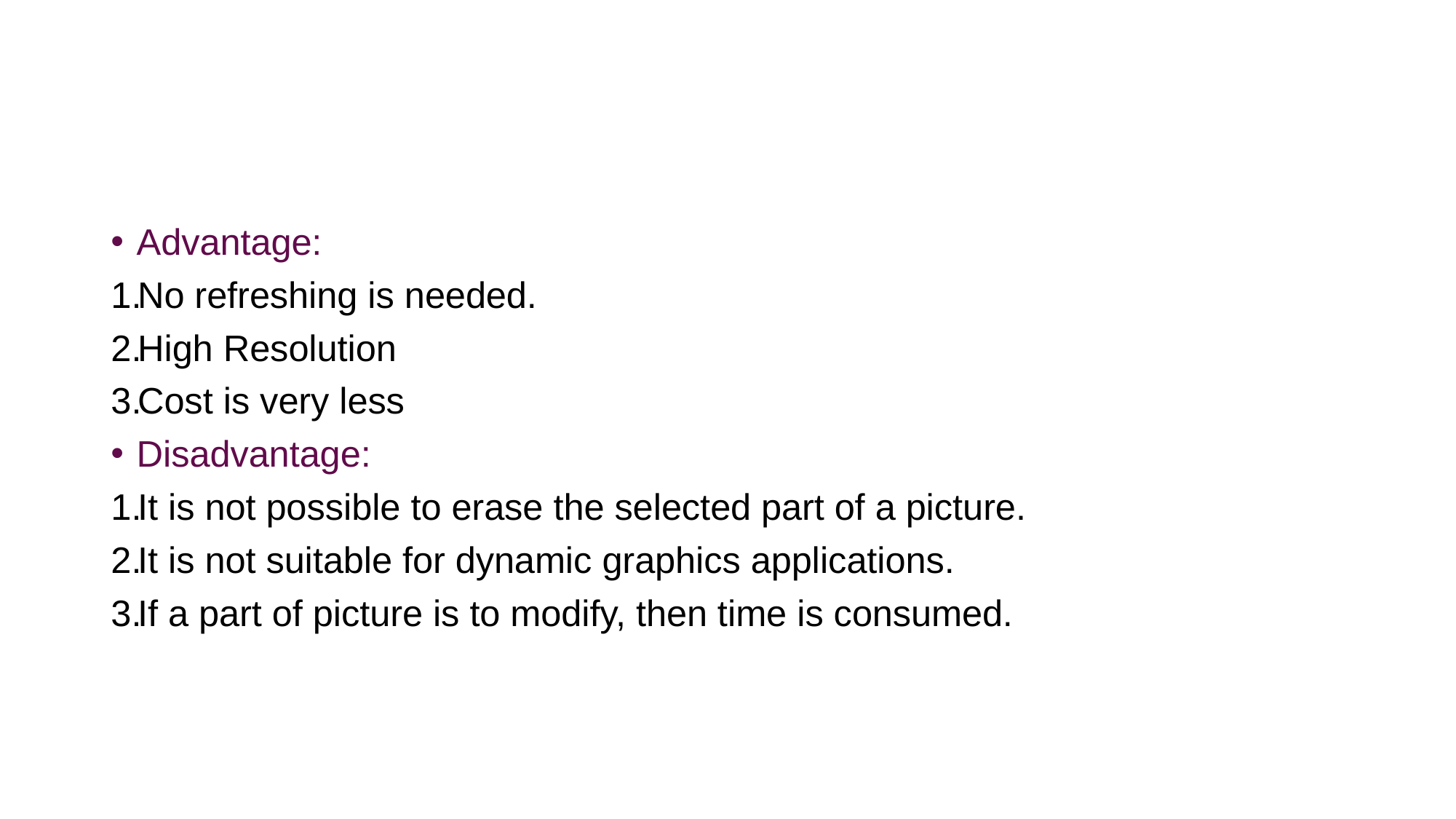

#
Advantage:
No refreshing is needed.
High Resolution
Cost is very less
Disadvantage:
It is not possible to erase the selected part of a picture.
It is not suitable for dynamic graphics applications.
If a part of picture is to modify, then time is consumed.